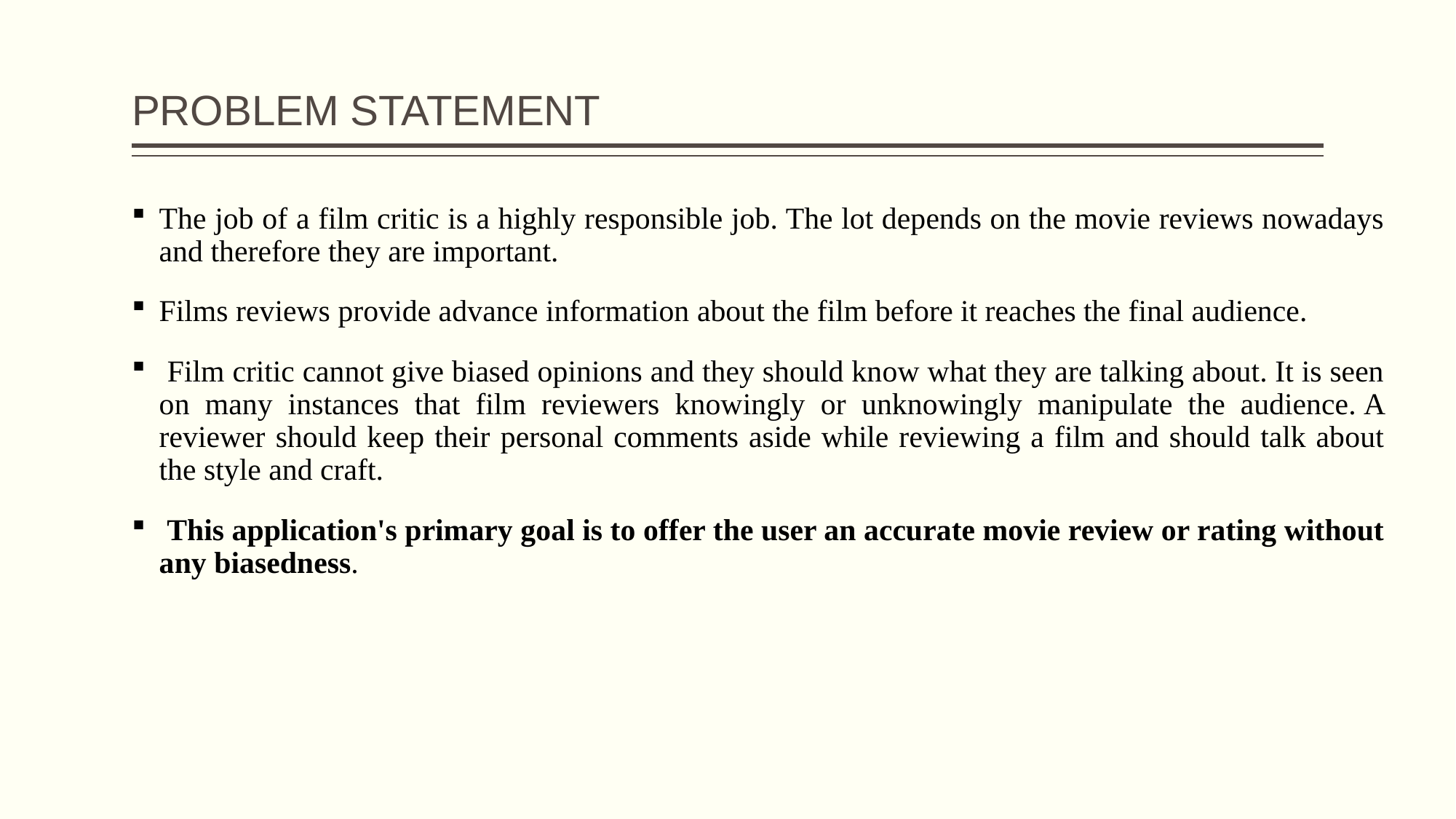

# PROBLEM STATEMENT
The job of a film critic is a highly responsible job. The lot depends on the movie reviews nowadays and therefore they are important.
Films reviews provide advance information about the film before it reaches the final audience.
 Film critic cannot give biased opinions and they should know what they are talking about. It is seen on many instances that film reviewers knowingly or unknowingly manipulate the audience. A reviewer should keep their personal comments aside while reviewing a film and should talk about the style and craft.
 This application's primary goal is to offer the user an accurate movie review or rating without any biasedness.